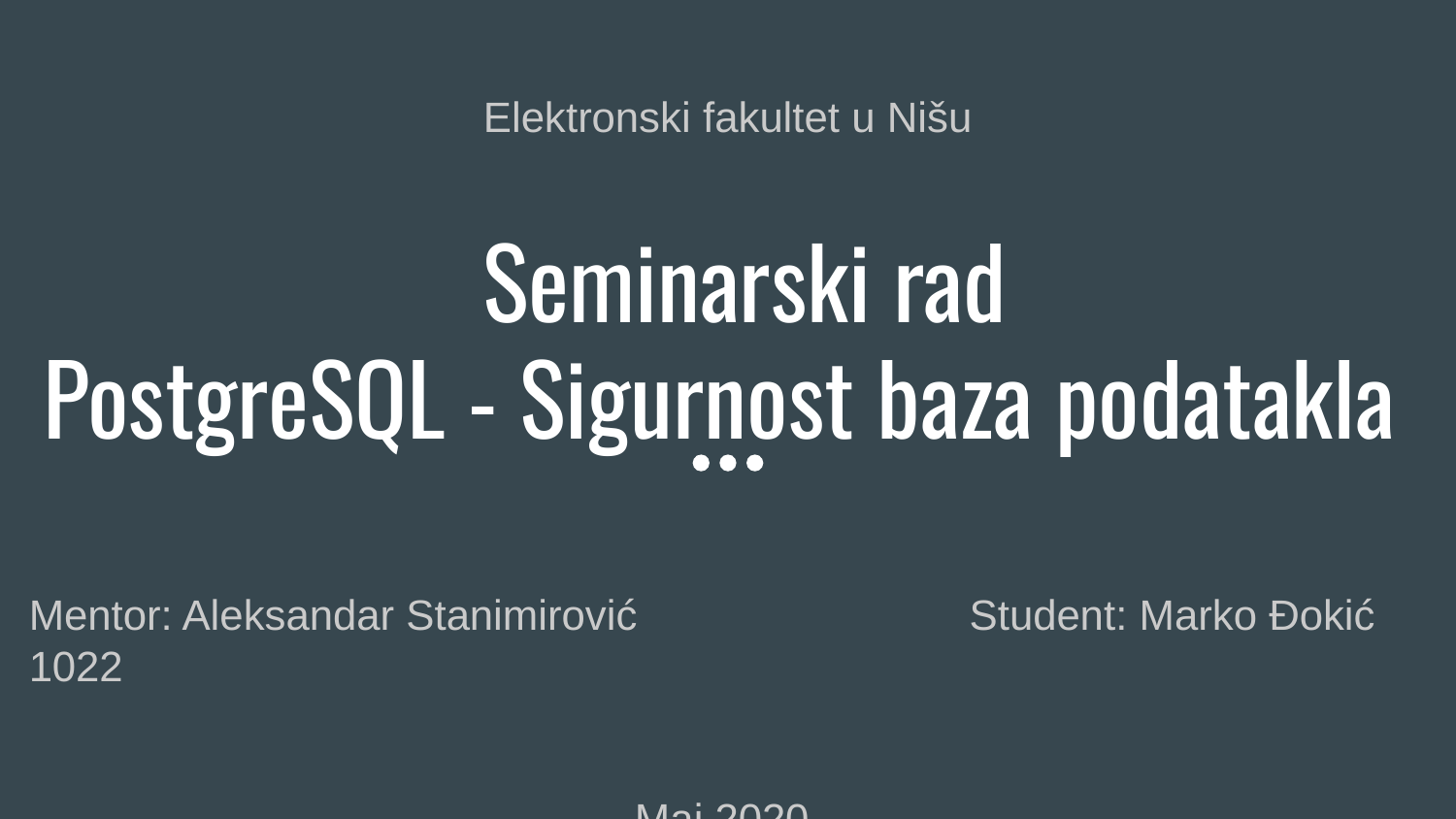

Elektronski fakultet u Nišu

Seminarski rad
# PostgreSQL - Sigurnost baza podatakla

Mentor: Aleksandar Stanimirović                            Student: Marko Đokić  1022

Maj 2020.